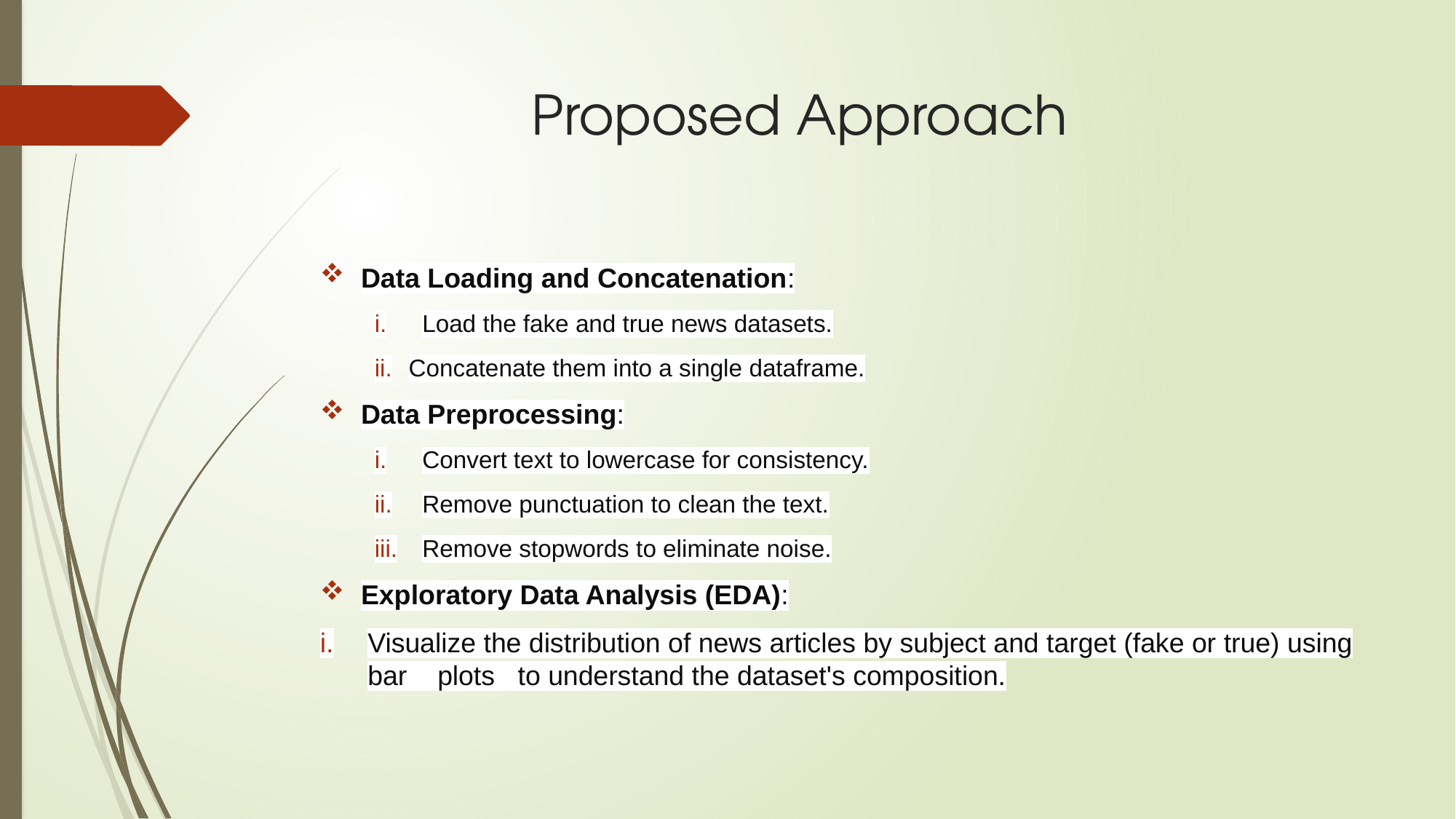

# Proposed Approach
Data Loading and Concatenation:
Load the fake and true news datasets.
Concatenate them into a single dataframe.
Data Preprocessing:
Convert text to lowercase for consistency.
Remove punctuation to clean the text.
Remove stopwords to eliminate noise.
Exploratory Data Analysis (EDA):
Visualize the distribution of news articles by subject and target (fake or true) using bar    plots   to understand the dataset's composition.